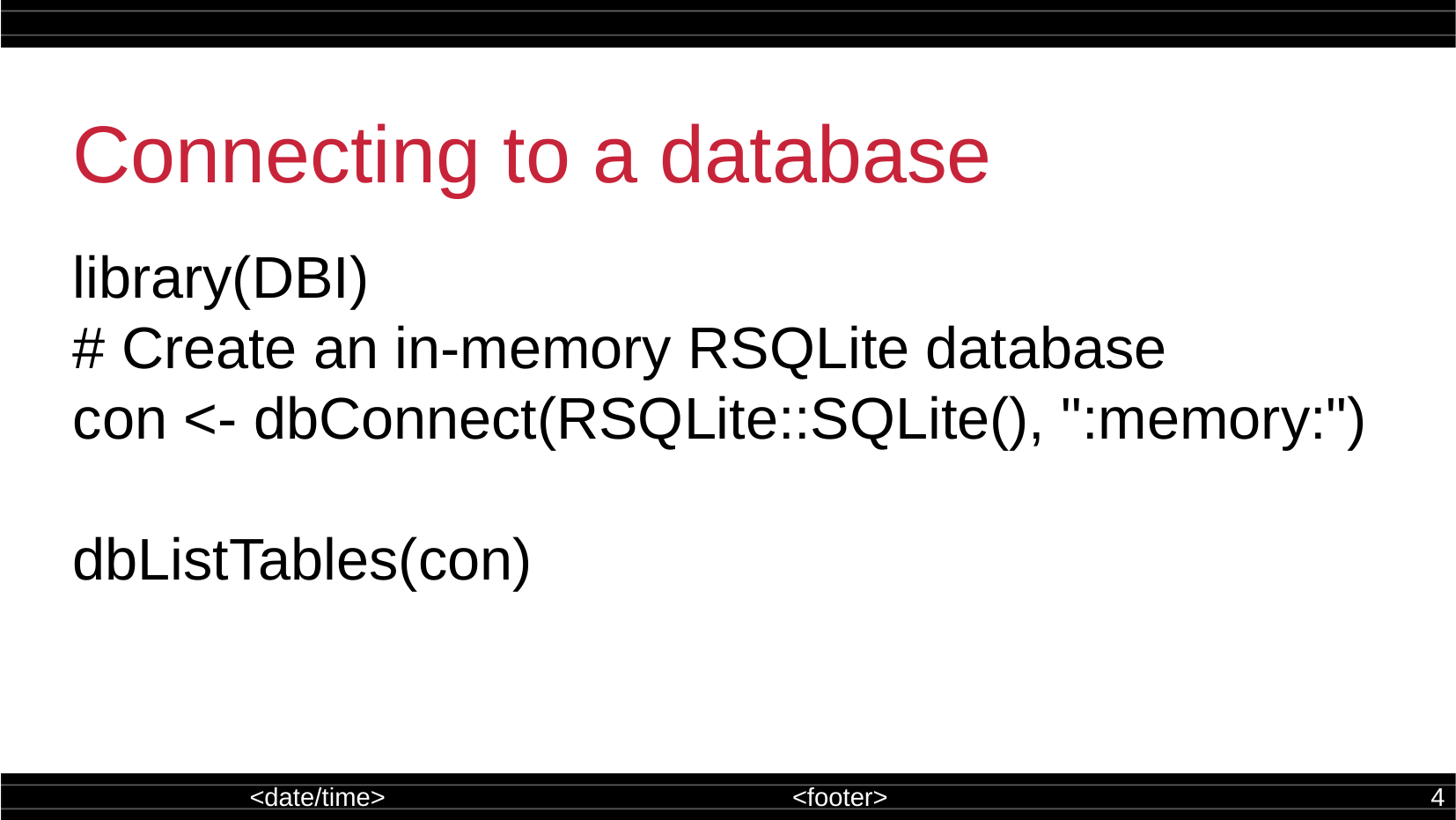

Connecting to a database
library(DBI)
# Create an in-memory RSQLite database
con <- dbConnect(RSQLite::SQLite(), ":memory:")

dbListTables(con)